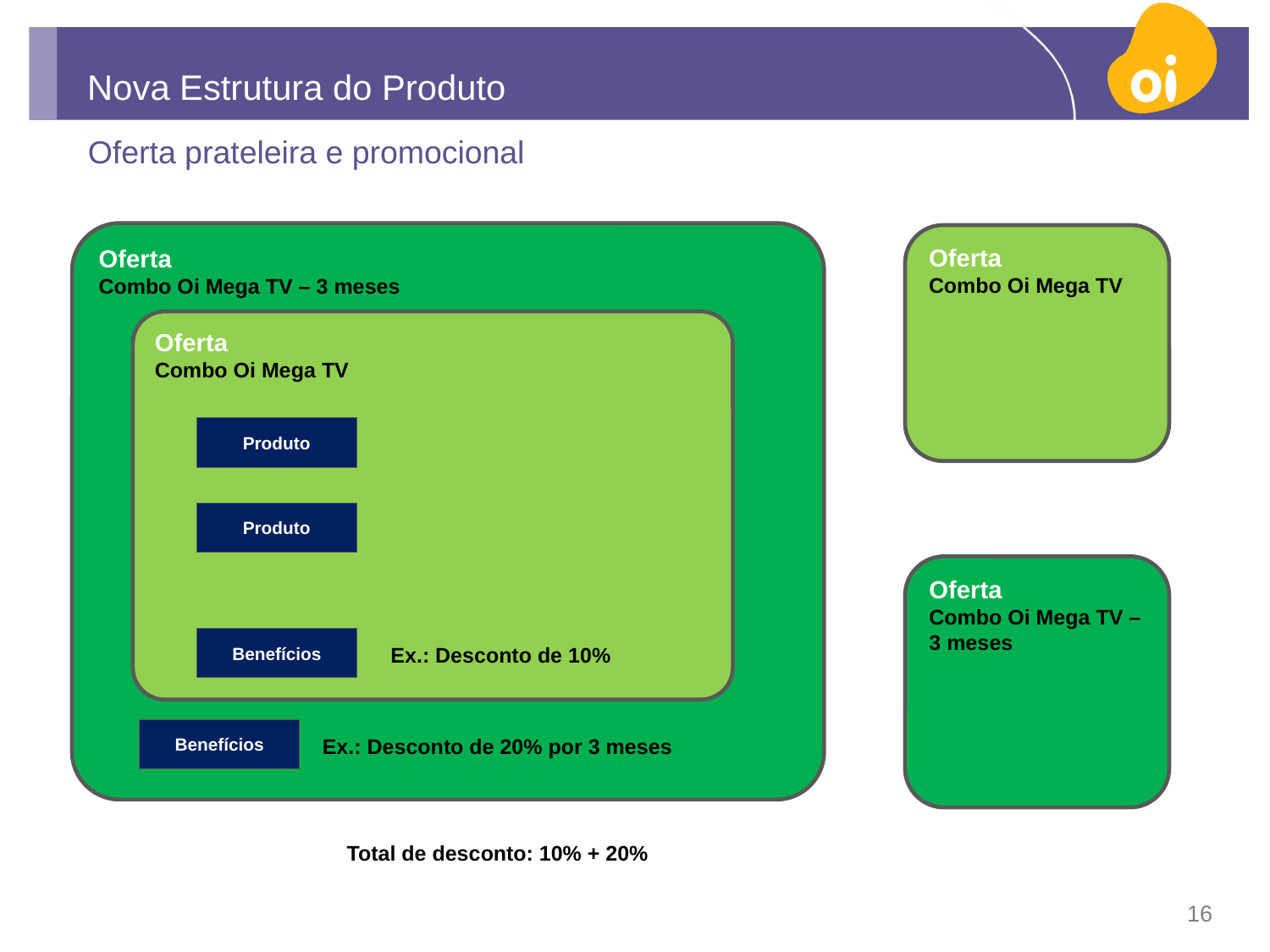

# Nova Estrutura do Produto
Oferta prateleira e promocional
Oferta
Combo Oi Mega TV – 3 meses
Benefícios
Ex.: Desconto de 20% por 3 meses
Oferta
Combo Oi Mega TV
Oferta
Combo Oi Mega TV
Produto
Produto
Oferta
Combo Oi Mega TV – 3 meses
Benefícios
Ex.: Desconto de 10%
Total de desconto: 10% + 20%
16